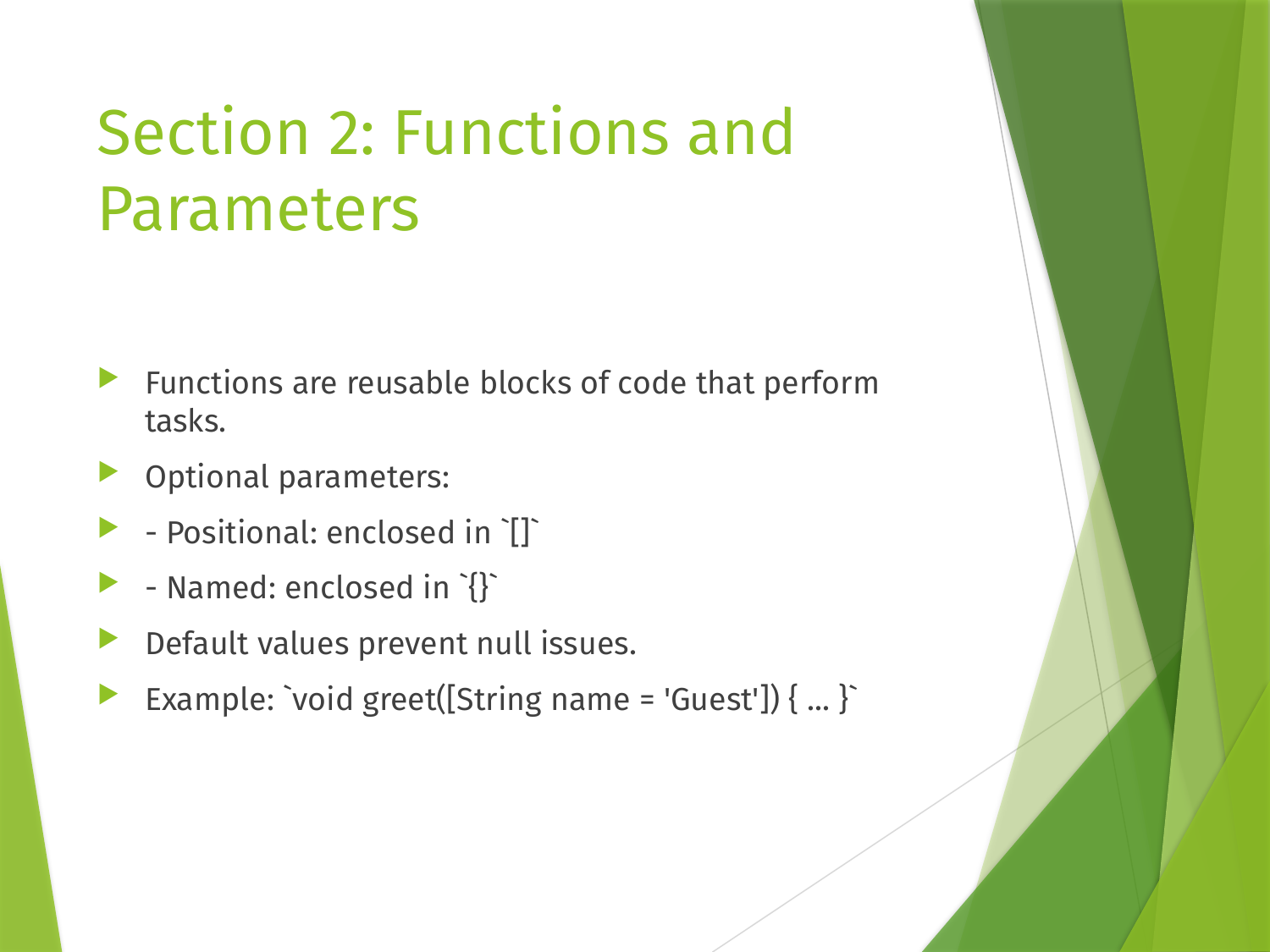

# Section 2: Functions and Parameters

Functions are reusable blocks of code that perform tasks.
Optional parameters:
- Positional: enclosed in `[]`
- Named: enclosed in `{}`
Default values prevent null issues.
Example: `void greet([String name = 'Guest']) { ... }`